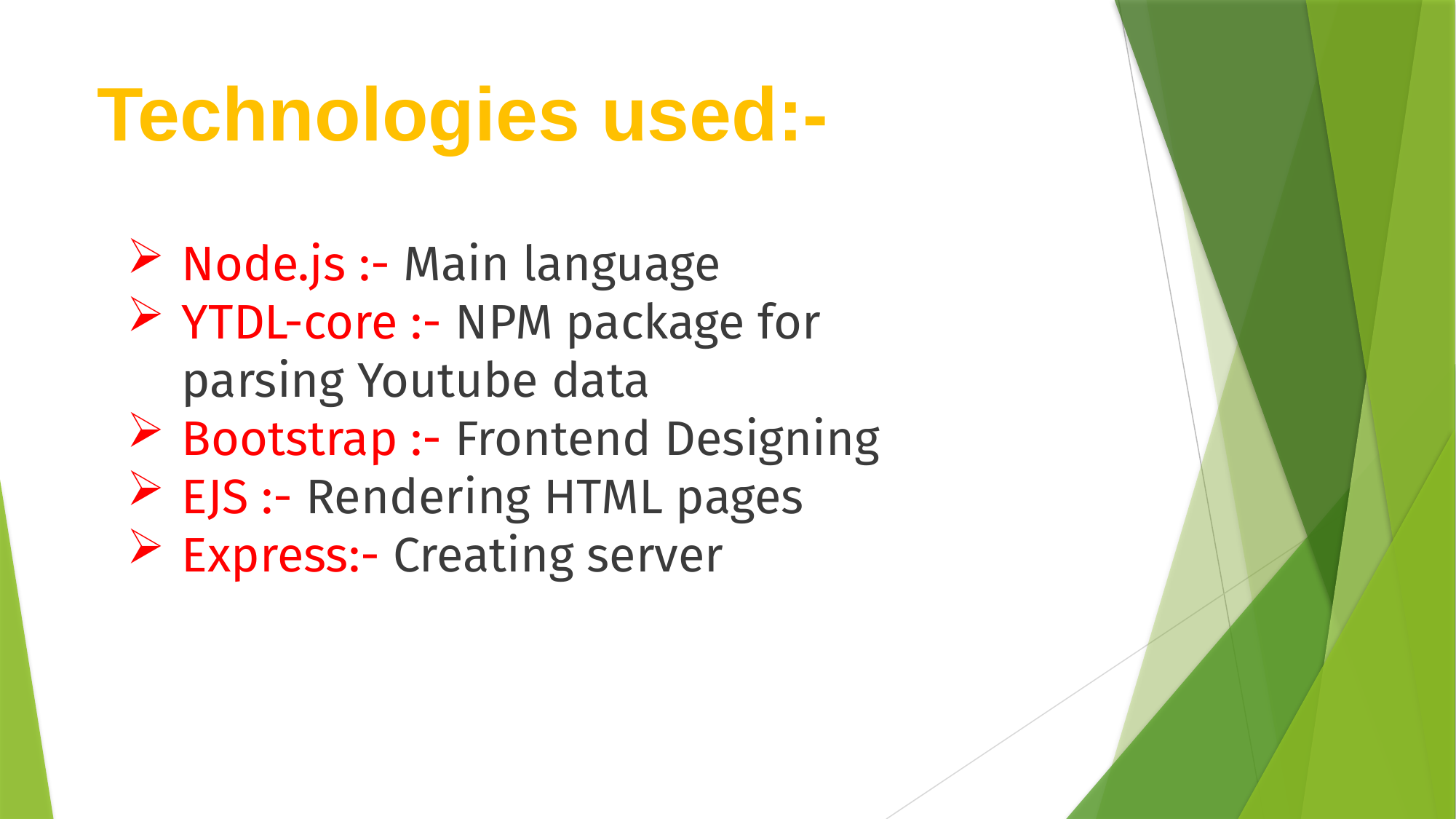

Technologies used:-
Node.js :- Main language
YTDL-core :- NPM package for parsing Youtube data
Bootstrap :- Frontend Designing
EJS :- Rendering HTML pages
Express:- Creating server